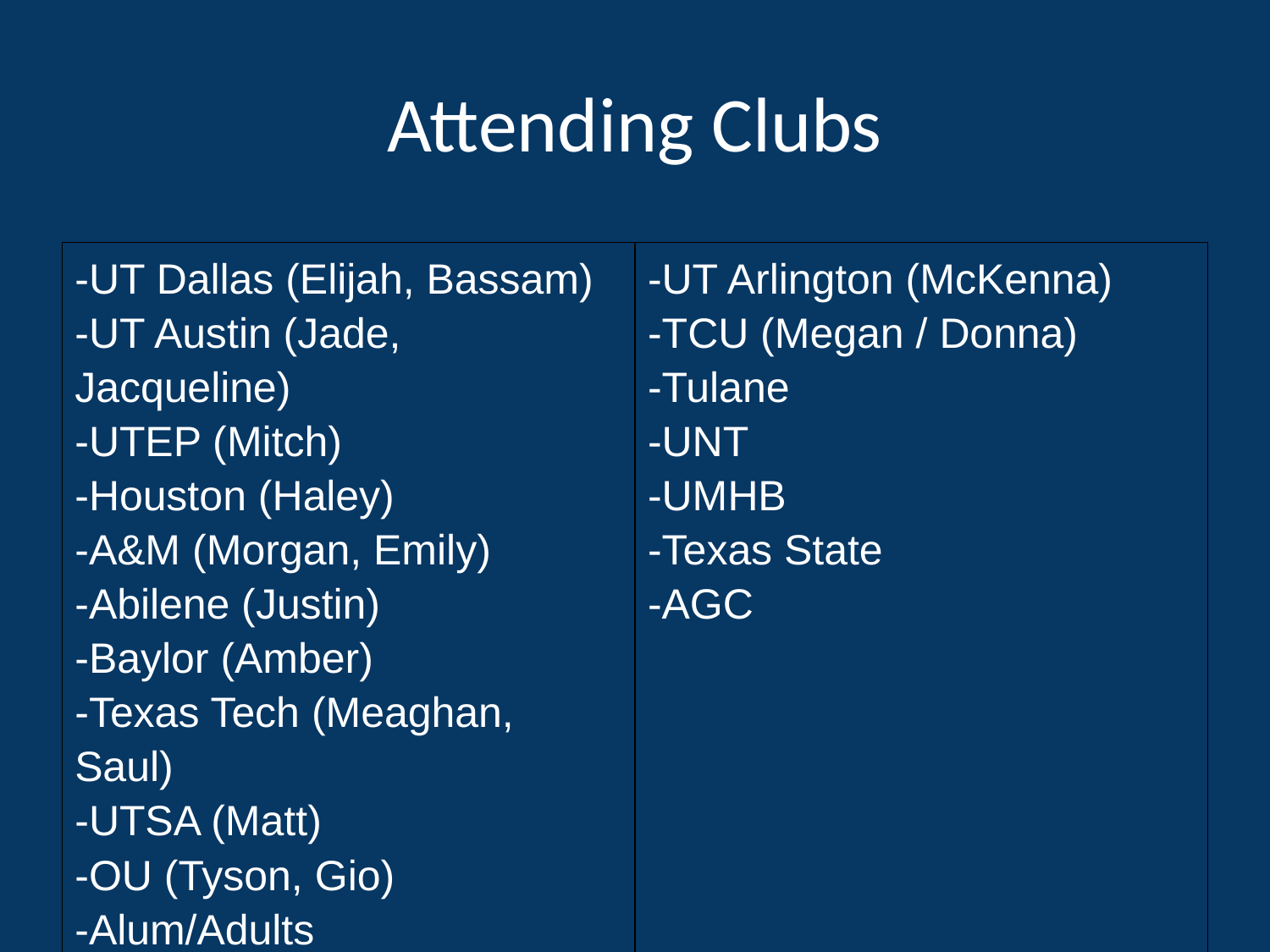

# Attending Clubs
| -UT Dallas (Elijah, Bassam) -UT Austin (Jade, Jacqueline) -UTEP (Mitch) -Houston (Haley) -A&M (Morgan, Emily) -Abilene (Justin) -Baylor (Amber) -Texas Tech (Meaghan, Saul) -UTSA (Matt) -OU (Tyson, Gio) -Alum/Adults | -UT Arlington (McKenna) -TCU (Megan / Donna) -Tulane -UNT -UMHB -Texas State -AGC |
| --- | --- |